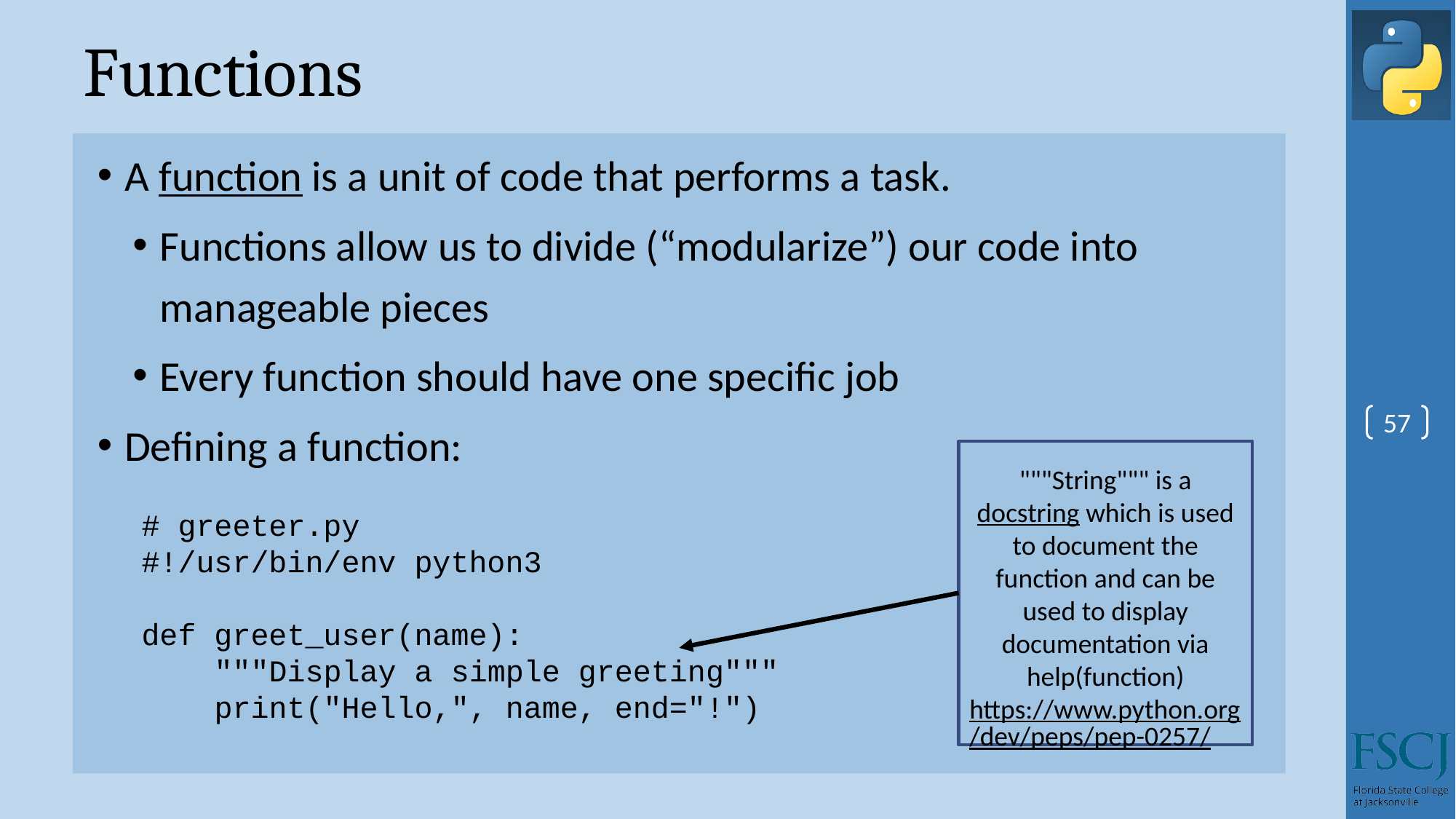

# Functions
A function is a unit of code that performs a task.
Functions allow us to divide (“modularize”) our code into manageable pieces
Every function should have one specific job
Defining a function:
57
"""String""" is a docstring which is used to document the function and can be used to display documentation via help(function)
https://www.python.org/dev/peps/pep-0257/
# greeter.py
#!/usr/bin/env python3

def greet_user(name):
    """Display a simple greeting"""
    print("Hello,", name, end="!")